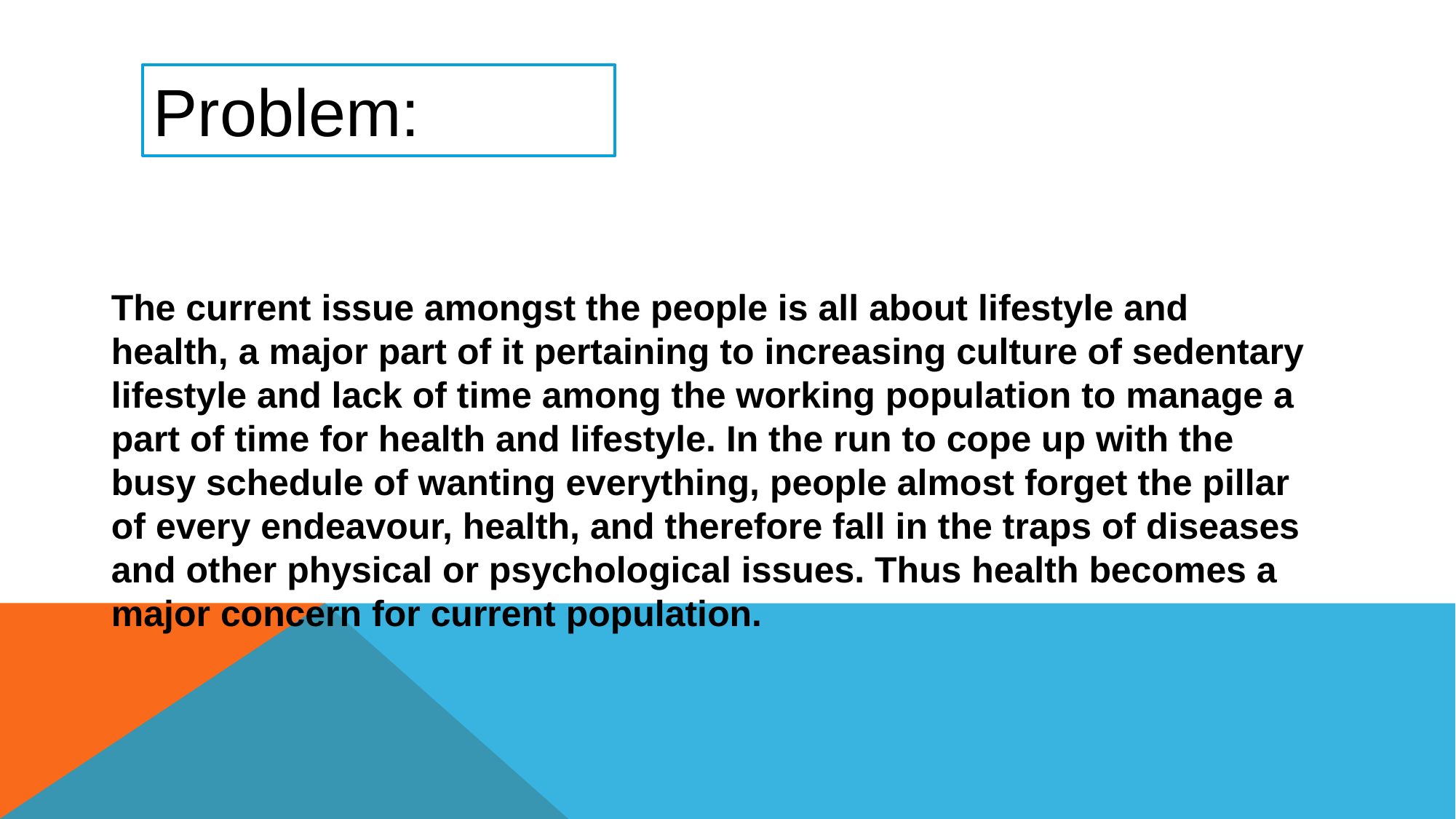

Problem:
The current issue amongst the people is all about lifestyle and health, a major part of it pertaining to increasing culture of sedentary lifestyle and lack of time among the working population to manage a part of time for health and lifestyle. In the run to cope up with the busy schedule of wanting everything, people almost forget the pillar of every endeavour, health, and therefore fall in the traps of diseases and other physical or psychological issues. Thus health becomes a major concern for current population.